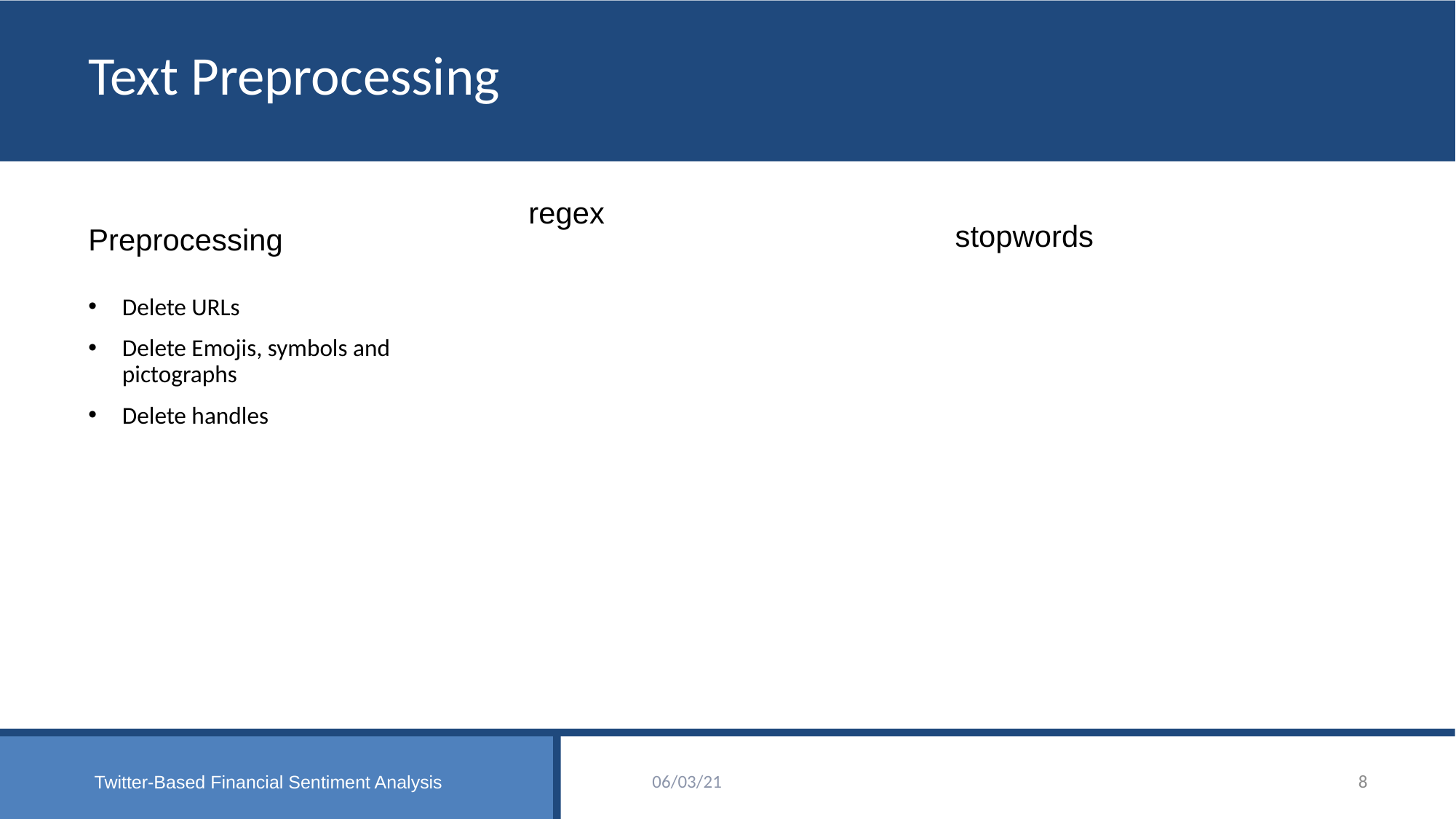

# Text Preprocessing
regex
stopwords
Preprocessing
Delete URLs
Delete Emojis, symbols and pictographs
Delete handles

06/03/21
8
Twitter-Based Financial Sentiment Analysis